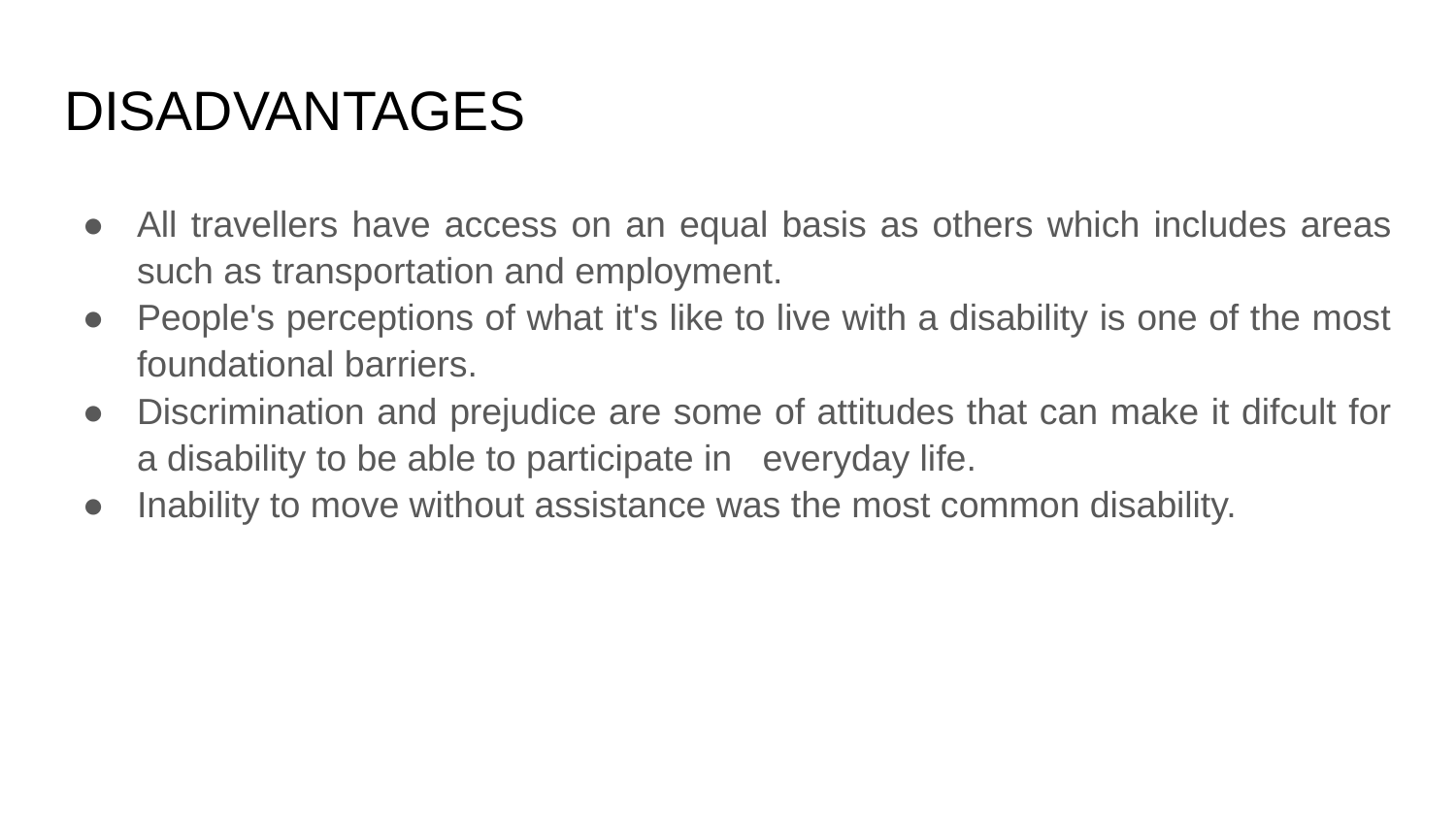

# DISADVANTAGES
All travellers have access on an equal basis as others which includes areas such as transportation and employment.
People's perceptions of what it's like to live with a disability is one of the most foundational barriers.
Discrimination and prejudice are some of attitudes that can make it difcult for a disability to be able to participate in   everyday life.
Inability to move without assistance was the most common disability.